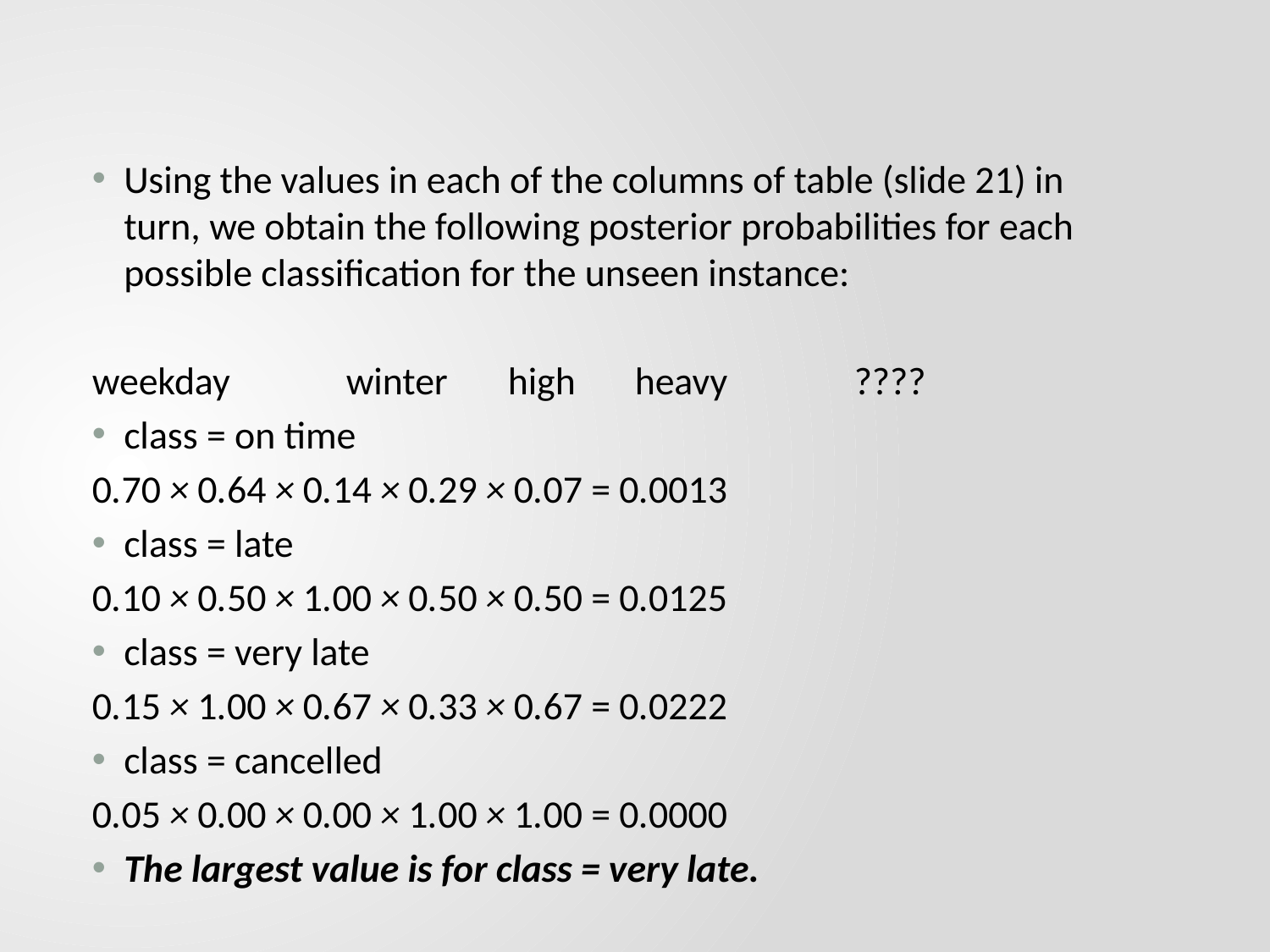

#
Using the values in each of the columns of table (slide 21) in turn, we obtain the following posterior probabilities for each possible classification for the unseen instance:

weekday 	winter	    high  	    heavy 	????
class = on time
0.70 × 0.64 × 0.14 × 0.29 × 0.07 = 0.0013
class = late
0.10 × 0.50 × 1.00 × 0.50 × 0.50 = 0.0125
class = very late
0.15 × 1.00 × 0.67 × 0.33 × 0.67 = 0.0222
class = cancelled
0.05 × 0.00 × 0.00 × 1.00 × 1.00 = 0.0000
The largest value is for class = very late.